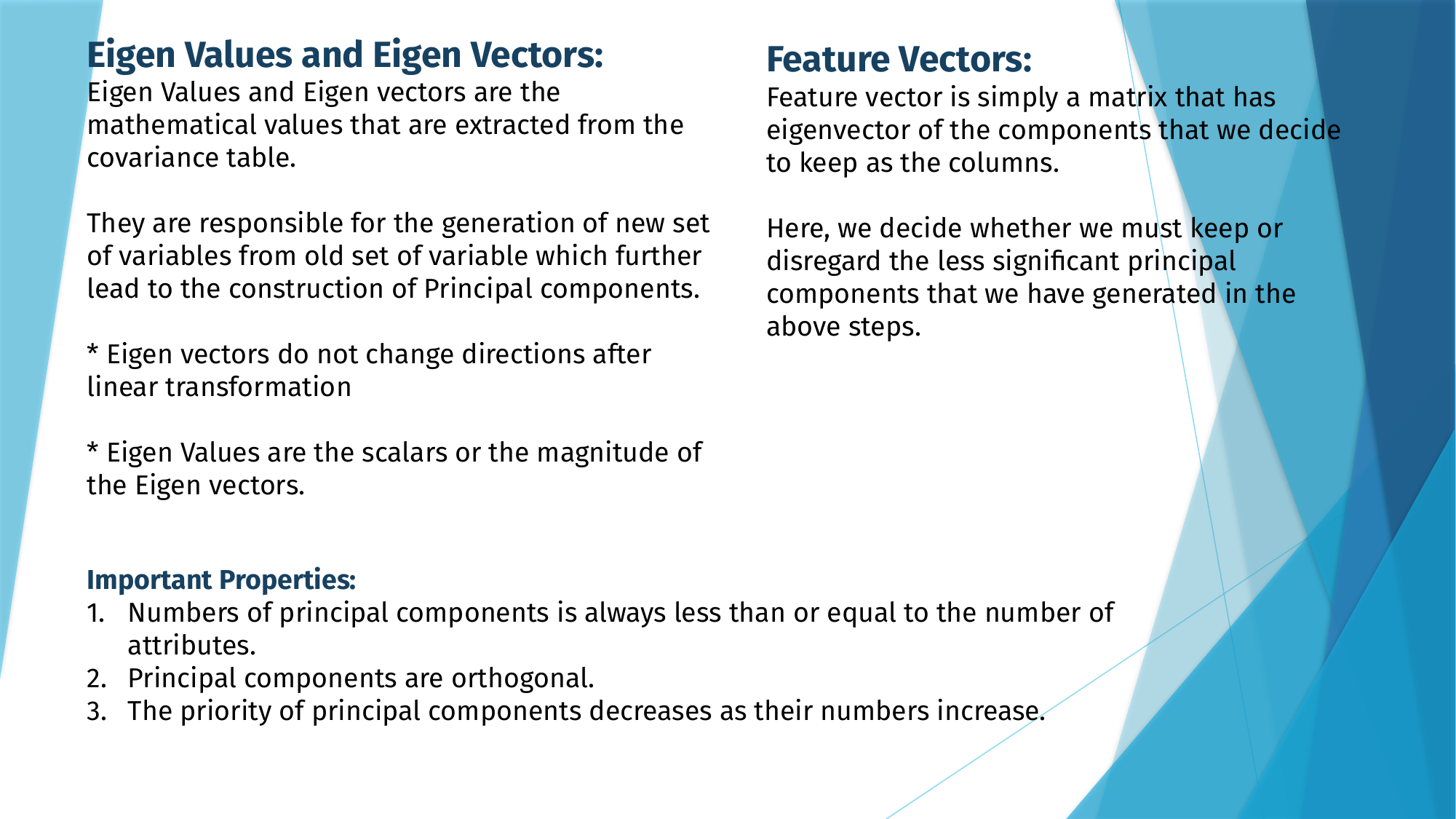

Eigen Values and Eigen Vectors:
Eigen Values and Eigen vectors are the mathematical values that are extracted from the covariance table.

They are responsible for the generation of new set of variables from old set of variable which further lead to the construction of Principal components.

* Eigen vectors do not change directions after linear transformation

* Eigen Values are the scalars or the magnitude of the Eigen vectors.
Feature Vectors:
Feature vector is simply a matrix that has eigenvector of the components that we decide to keep as the columns.

Here, we decide whether we must keep or disregard the less significant principal components that we have generated in the above steps.
Important Properties:
Numbers of principal components is always less than or equal to the number of attributes.
Principal components are orthogonal.
The priority of principal components decreases as their numbers increase.